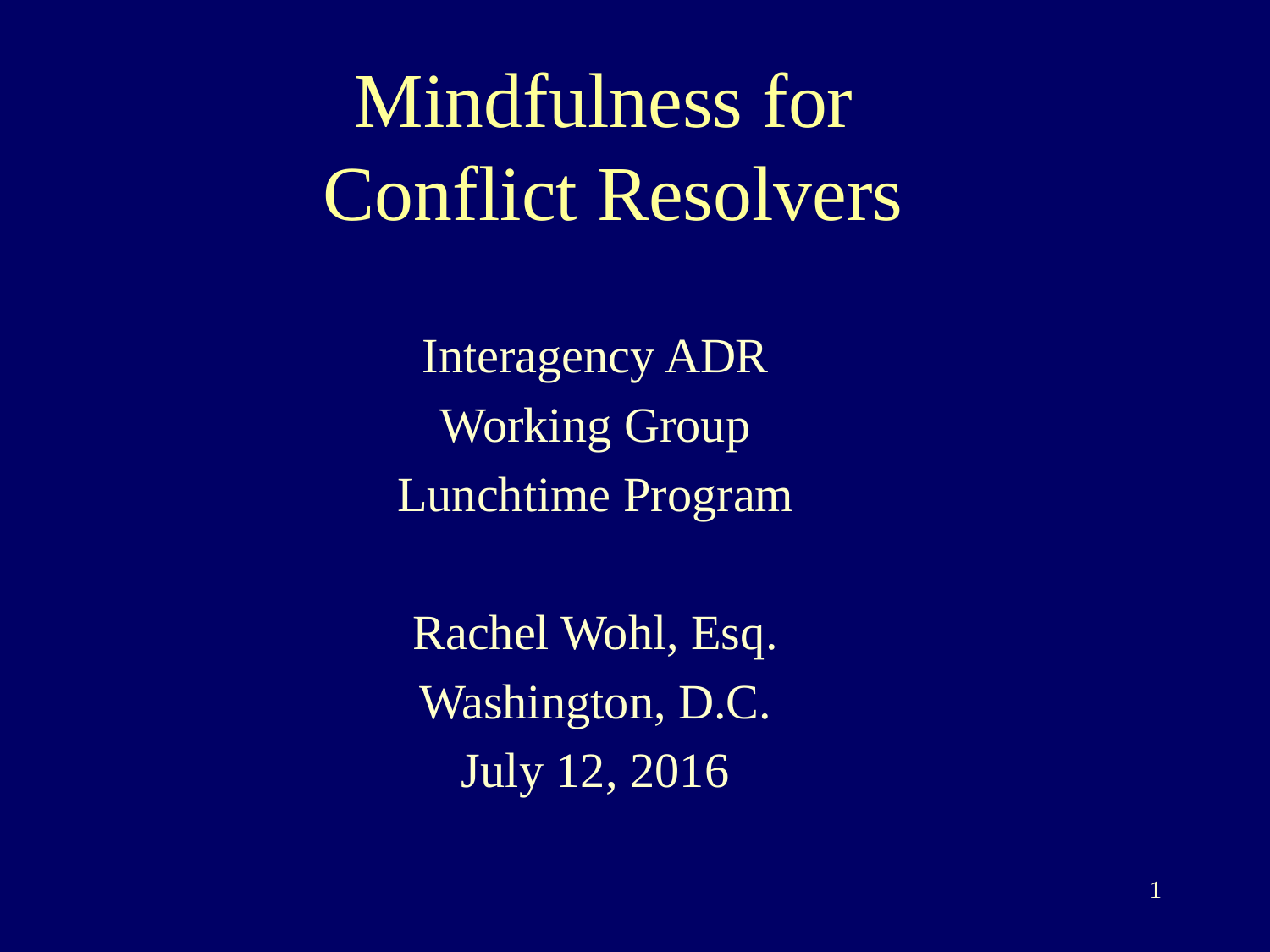

# Mindfulness for Conflict Resolvers
Interagency ADR
Working Group
Lunchtime Program

Rachel Wohl, Esq.
Washington, D.C.
July 12, 2016

1